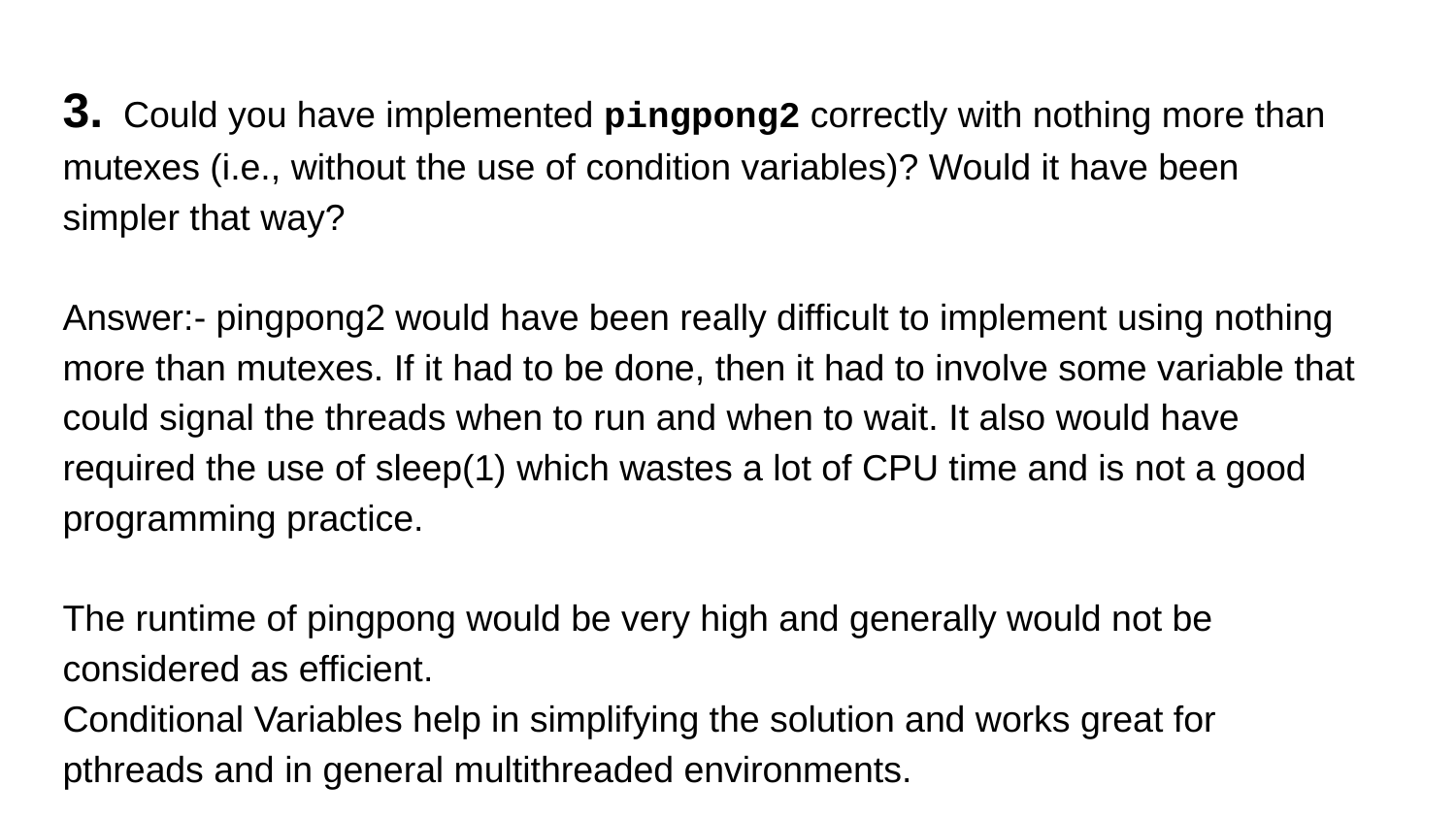

3.  Could you have implemented pingpong2 correctly with nothing more than mutexes (i.e., without the use of condition variables)? Would it have been simpler that way?

Answer:- pingpong2 would have been really difficult to implement using nothing more than mutexes. If it had to be done, then it had to involve some variable that could signal the threads when to run and when to wait. It also would have required the use of sleep(1) which wastes a lot of CPU time and is not a good programming practice.

The runtime of pingpong would be very high and generally would not be considered as efficient.
Conditional Variables help in simplifying the solution and works great for pthreads and in general multithreaded environments.